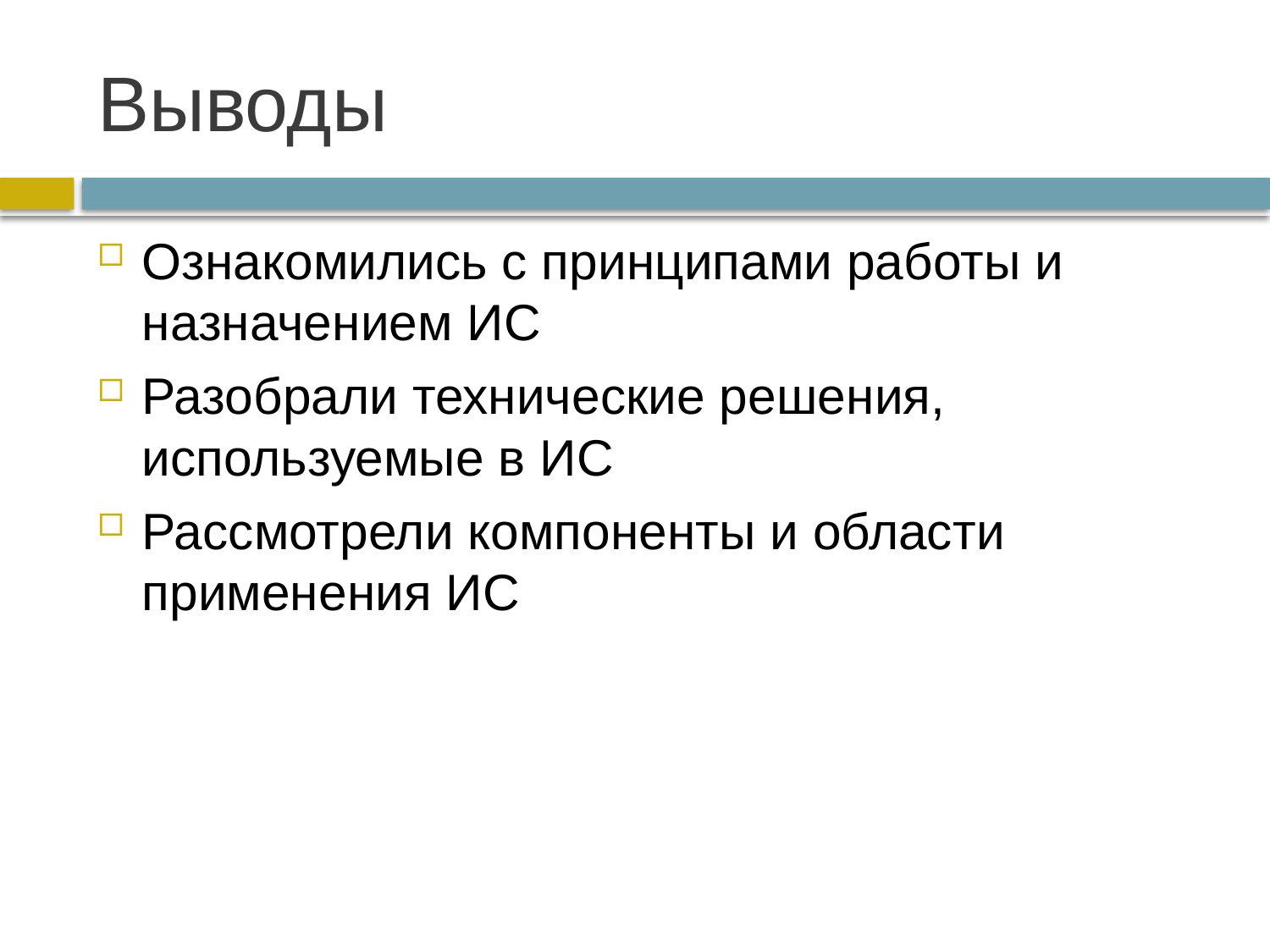

# Выводы
Ознакомились с принципами работы и назначением ИС
Разобрали технические решения, используемые в ИС
Рассмотрели компоненты и области применения ИС